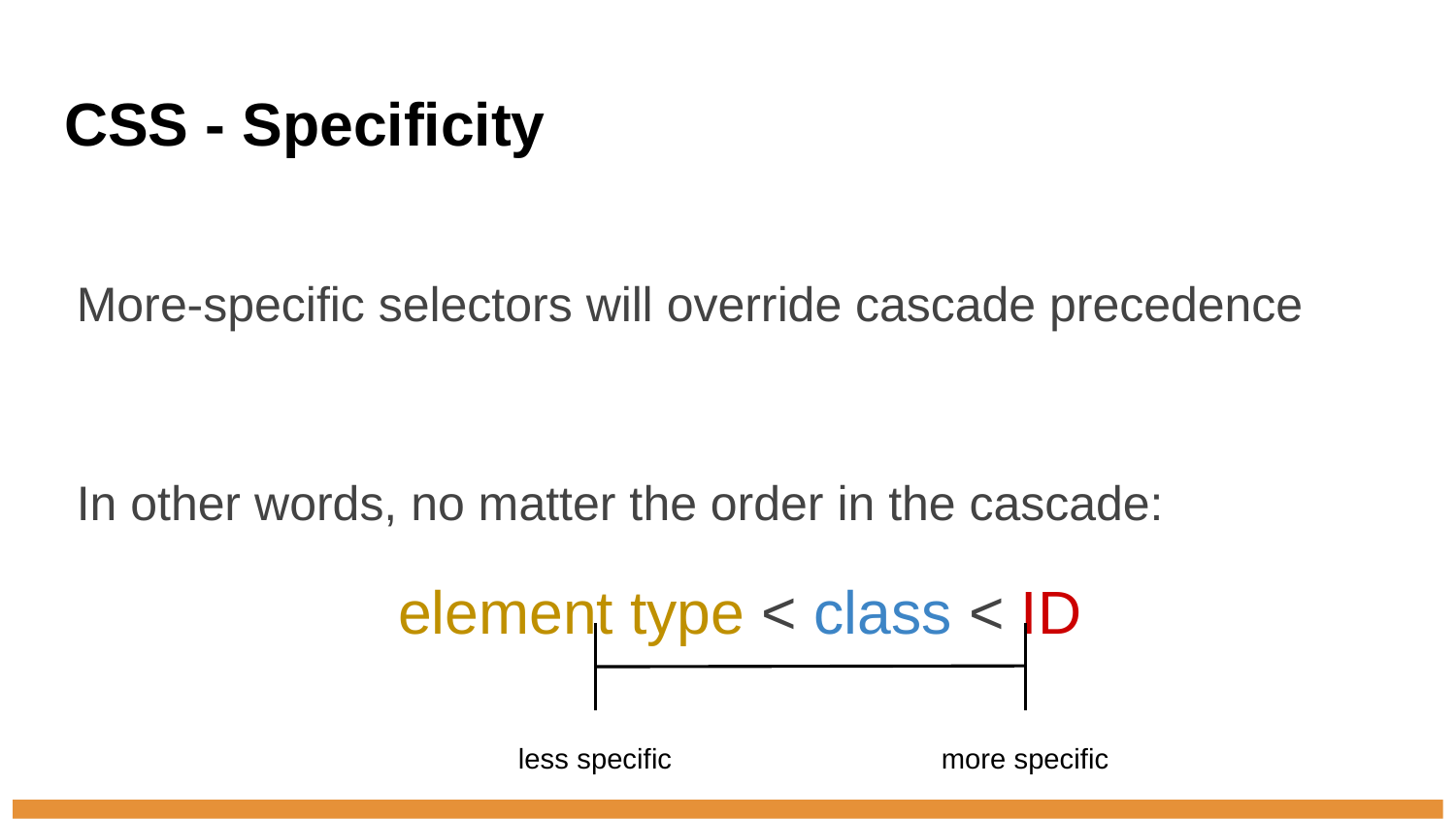

# CSS - Specificity
More-specific selectors will override cascade precedence

In other words, no matter the order in the cascade:
element type < class < ID
less specific
more specific